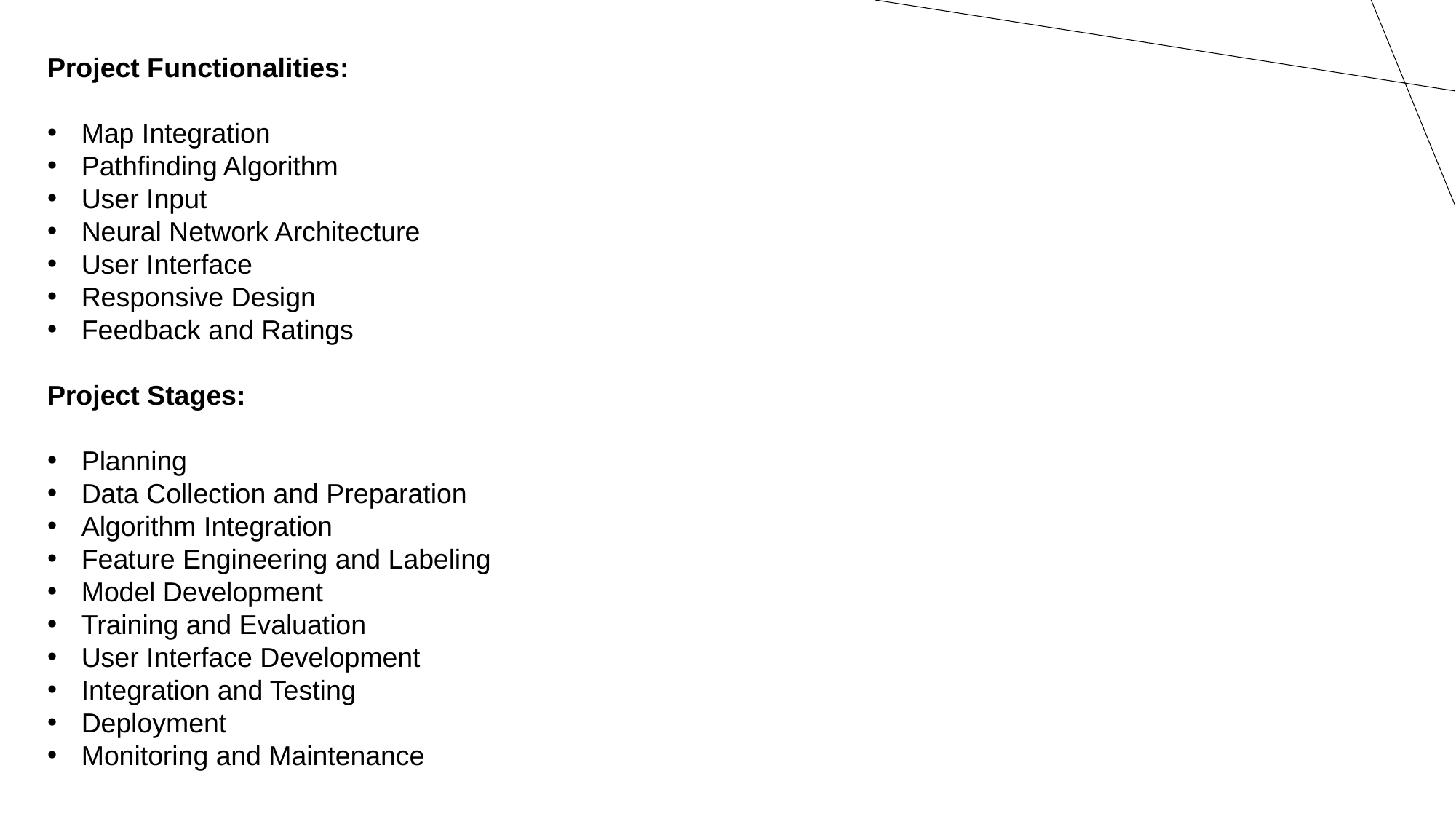

Project Functionalities:

Map Integration
Pathfinding Algorithm
User Input
Neural Network Architecture
User Interface
Responsive Design
Feedback and Ratings

Project Stages:

Planning
Data Collection and Preparation
Algorithm Integration
Feature Engineering and Labeling
Model Development
Training and Evaluation
User Interface Development
Integration and Testing
Deployment
Monitoring and Maintenance